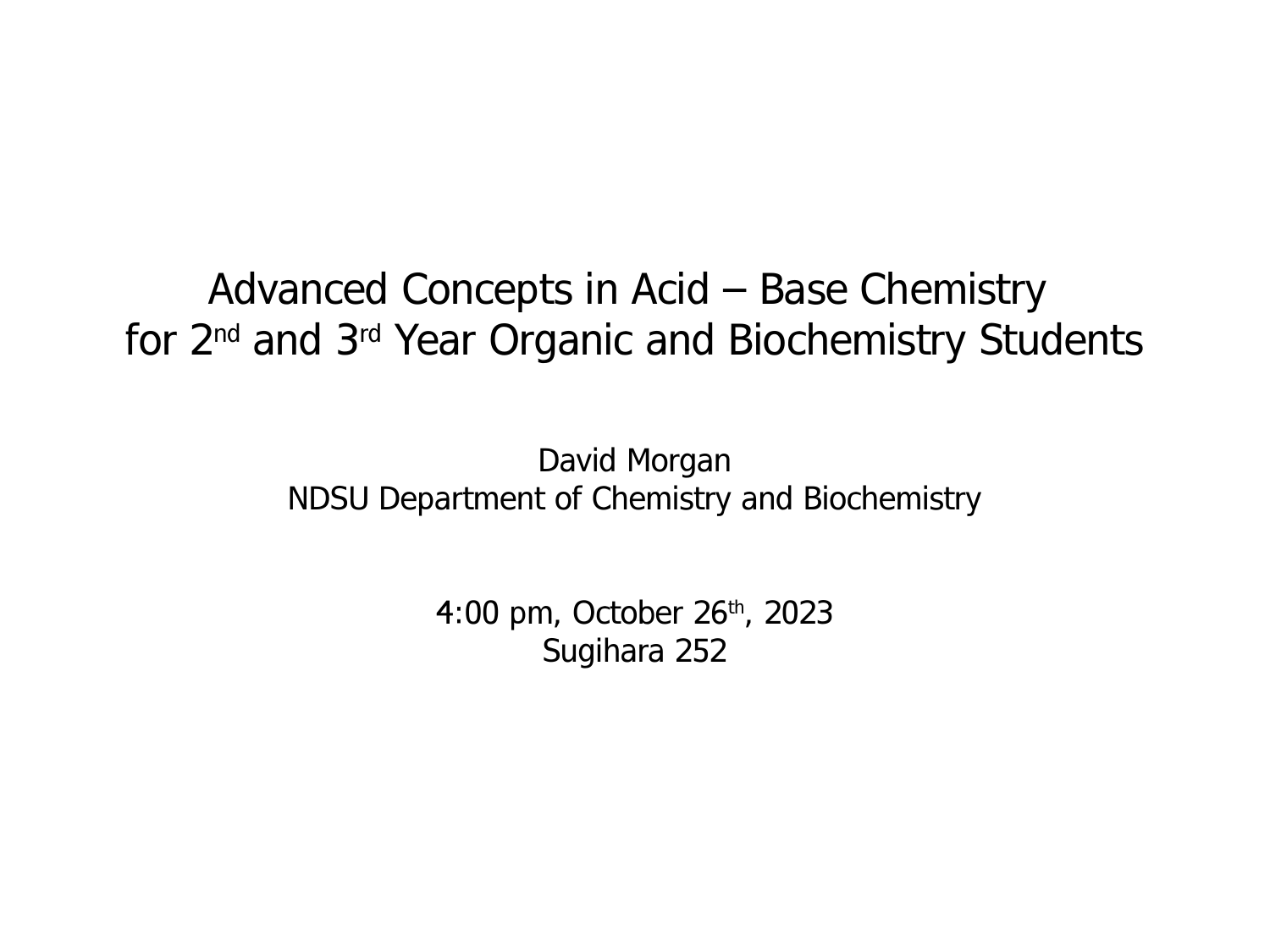

Advanced Concepts in Acid – Base Chemistry
for 2nd and 3rd Year Organic and Biochemistry Students

David Morgan
NDSU Department of Chemistry and Biochemistry

4:00 pm, October 26th, 2023
Sugihara 252